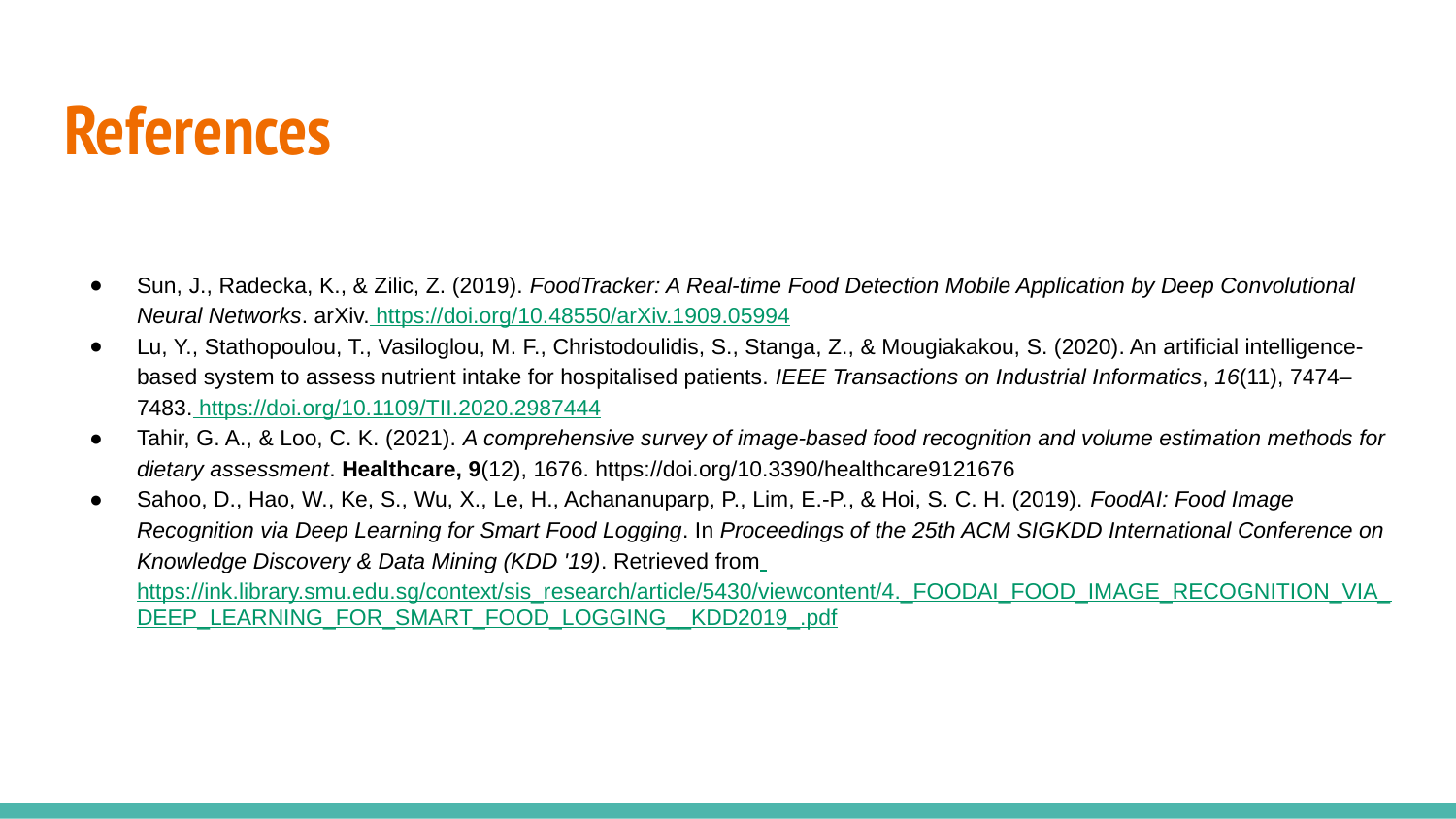

# References

Sun, J., Radecka, K., & Zilic, Z. (2019). FoodTracker: A Real-time Food Detection Mobile Application by Deep Convolutional Neural Networks. arXiv. https://doi.org/10.48550/arXiv.1909.05994
Lu, Y., Stathopoulou, T., Vasiloglou, M. F., Christodoulidis, S., Stanga, Z., & Mougiakakou, S. (2020). An artificial intelligence-based system to assess nutrient intake for hospitalised patients. IEEE Transactions on Industrial Informatics, 16(11), 7474–7483. https://doi.org/10.1109/TII.2020.2987444
Tahir, G. A., & Loo, C. K. (2021). A comprehensive survey of image‑based food recognition and volume estimation methods for dietary assessment. Healthcare, 9(12), 1676. https://doi.org/10.3390/healthcare9121676
Sahoo, D., Hao, W., Ke, S., Wu, X., Le, H., Achananuparp, P., Lim, E.-P., & Hoi, S. C. H. (2019). FoodAI: Food Image Recognition via Deep Learning for Smart Food Logging. In Proceedings of the 25th ACM SIGKDD International Conference on Knowledge Discovery & Data Mining (KDD '19). Retrieved from https://ink.library.smu.edu.sg/context/sis_research/article/5430/viewcontent/4._FOODAI_FOOD_IMAGE_RECOGNITION_VIA_DEEP_LEARNING_FOR_SMART_FOOD_LOGGING__KDD2019_.pdf